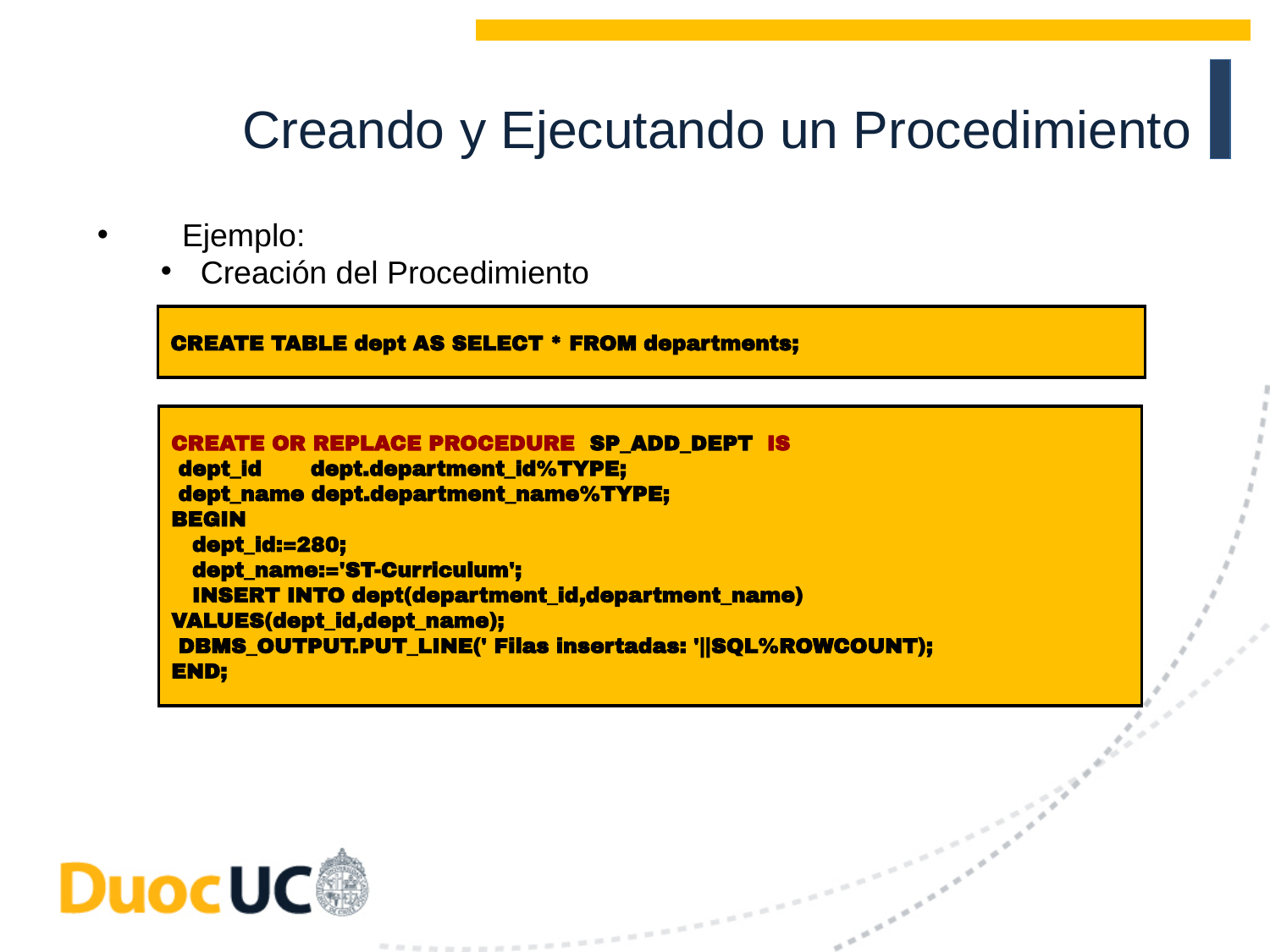

Creando y Ejecutando un Procedimiento
Ejemplo:
Creación del Procedimiento

CREATE TABLE dept AS SELECT * FROM departments;

CREATE OR REPLACE PROCEDURE  SP_ADD_DEPT  IS
 dept_id       dept.department_id%TYPE;
 dept_name dept.department_name%TYPE;
BEGIN
   dept_id:=280;
   dept_name:='ST-Curriculum';
   INSERT INTO dept(department_id,department_name) 	VALUES(dept_id,dept_name);
 DBMS_OUTPUT.PUT_LINE(' Filas insertadas: '||SQL%ROWCOUNT);
END;